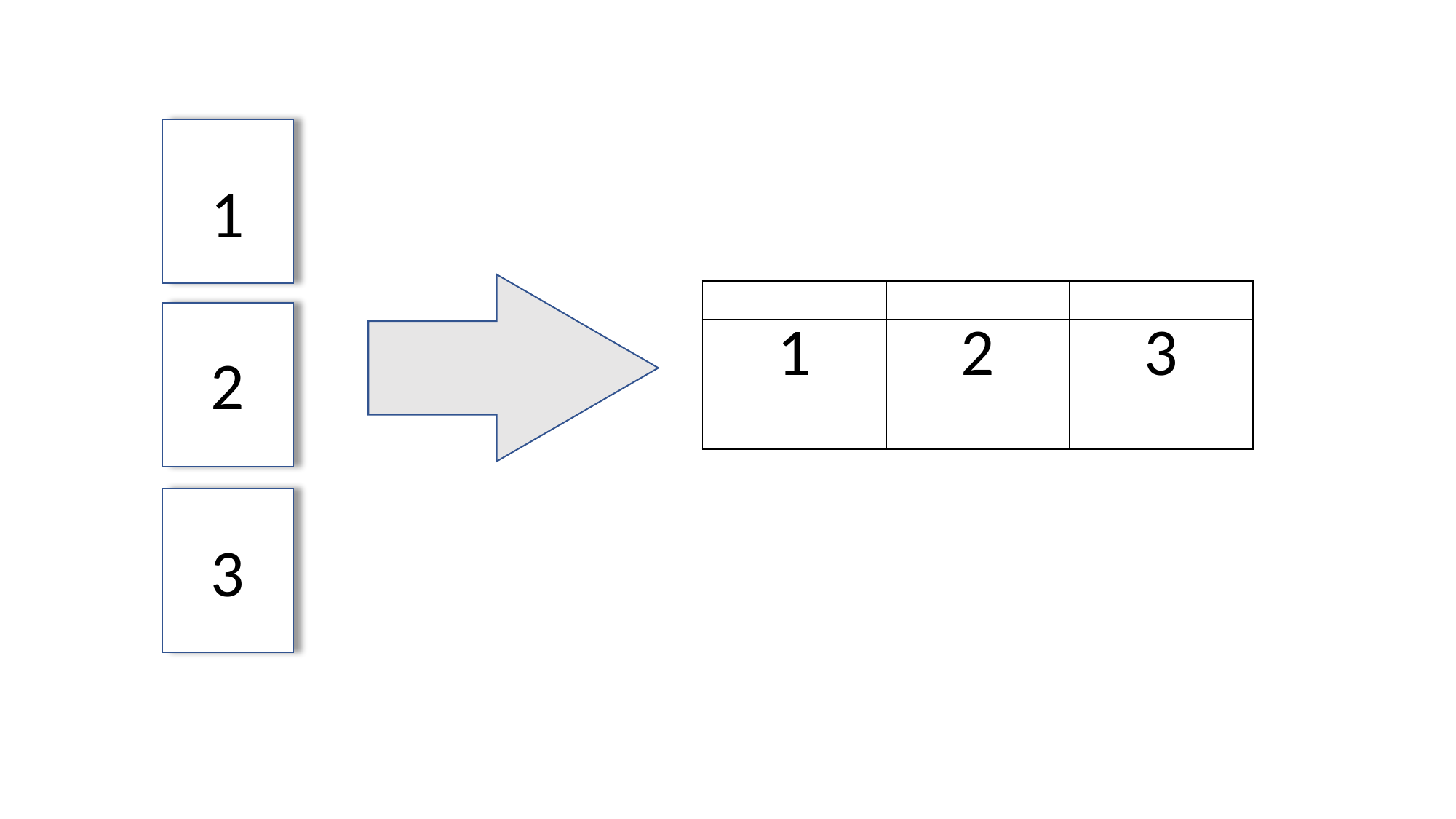

1

|  |  |  |
| --- | --- | --- |
| 1 | 2 | 3 |

2

3